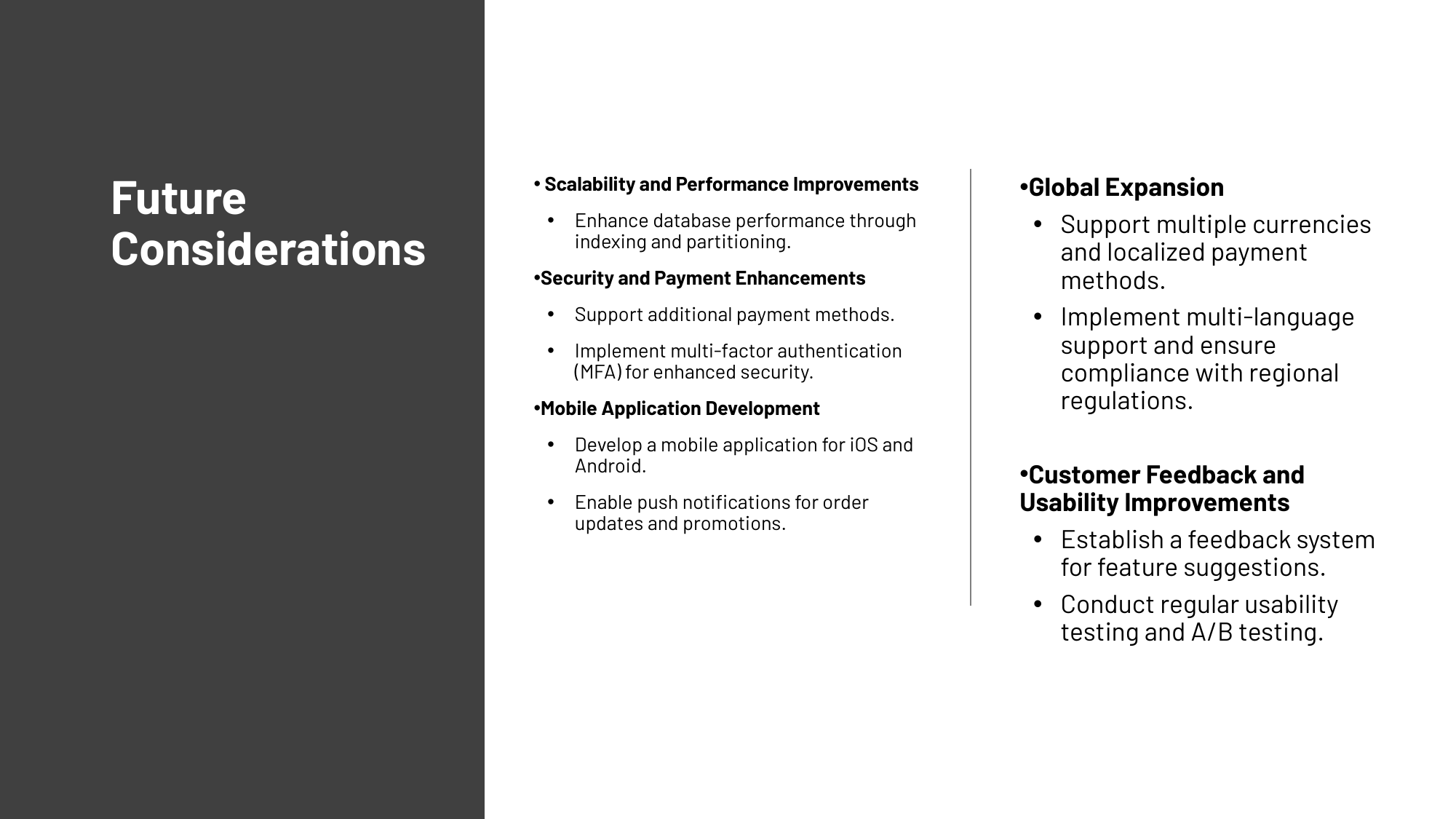

# Future Considerations
 Scalability and Performance Improvements
Enhance database performance through indexing and partitioning.
Security and Payment Enhancements
Support additional payment methods.
Implement multi-factor authentication (MFA) for enhanced security.
Mobile Application Development
Develop a mobile application for iOS and Android.
Enable push notifications for order updates and promotions.

Global Expansion
Support multiple currencies and localized payment methods.
Implement multi-language support and ensure compliance with regional regulations.

Customer Feedback and Usability Improvements
Establish a feedback system for feature suggestions.
Conduct regular usability testing and A/B testing.